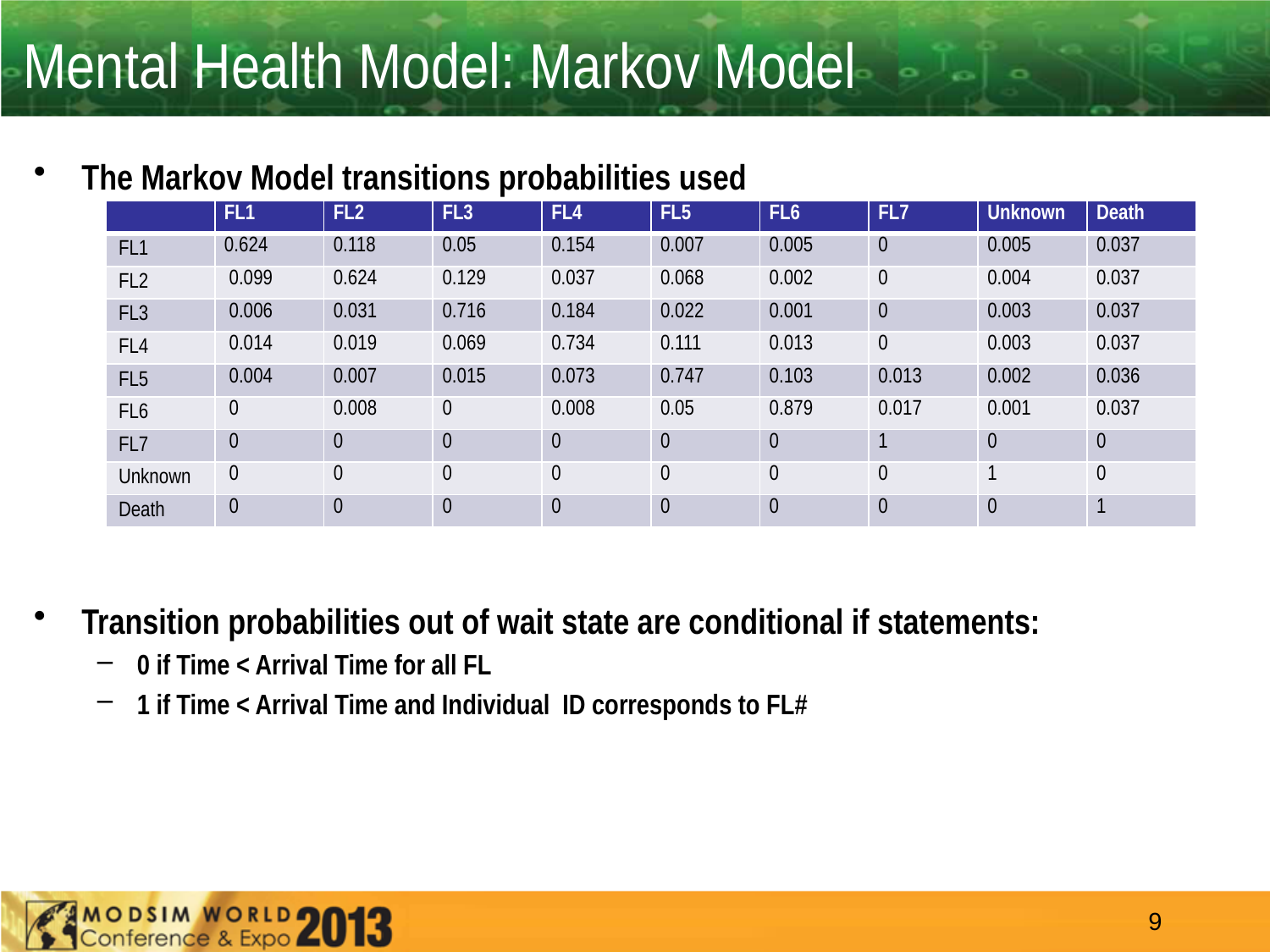

# Mental Health Model: Markov Model
The Markov Model transitions probabilities used

Transition probabilities out of wait state are conditional if statements:
0 if Time < Arrival Time for all FL
1 if Time < Arrival Time and Individual  ID corresponds to FL#

|  | FL1 | FL2 | FL3 | FL4 | FL5 | FL6 | FL7 | Unknown | Death |
| --- | --- | --- | --- | --- | --- | --- | --- | --- | --- |
| FL1 | 0.624 | 0.118 | 0.05 | 0.154 | 0.007 | 0.005 | 0 | 0.005 | 0.037 |
| FL2 | 0.099 | 0.624 | 0.129 | 0.037 | 0.068 | 0.002 | 0 | 0.004 | 0.037 |
| FL3 | 0.006 | 0.031 | 0.716 | 0.184 | 0.022 | 0.001 | 0 | 0.003 | 0.037 |
| FL4 | 0.014 | 0.019 | 0.069 | 0.734 | 0.111 | 0.013 | 0 | 0.003 | 0.037 |
| FL5 | 0.004 | 0.007 | 0.015 | 0.073 | 0.747 | 0.103 | 0.013 | 0.002 | 0.036 |
| FL6 | 0 | 0.008 | 0 | 0.008 | 0.05 | 0.879 | 0.017 | 0.001 | 0.037 |
| FL7 | 0 | 0 | 0 | 0 | 0 | 0 | 1 | 0 | 0 |
| Unknown | 0 | 0 | 0 | 0 | 0 | 0 | 0 | 1 | 0 |
| Death | 0 | 0 | 0 | 0 | 0 | 0 | 0 | 0 | 1 |
9